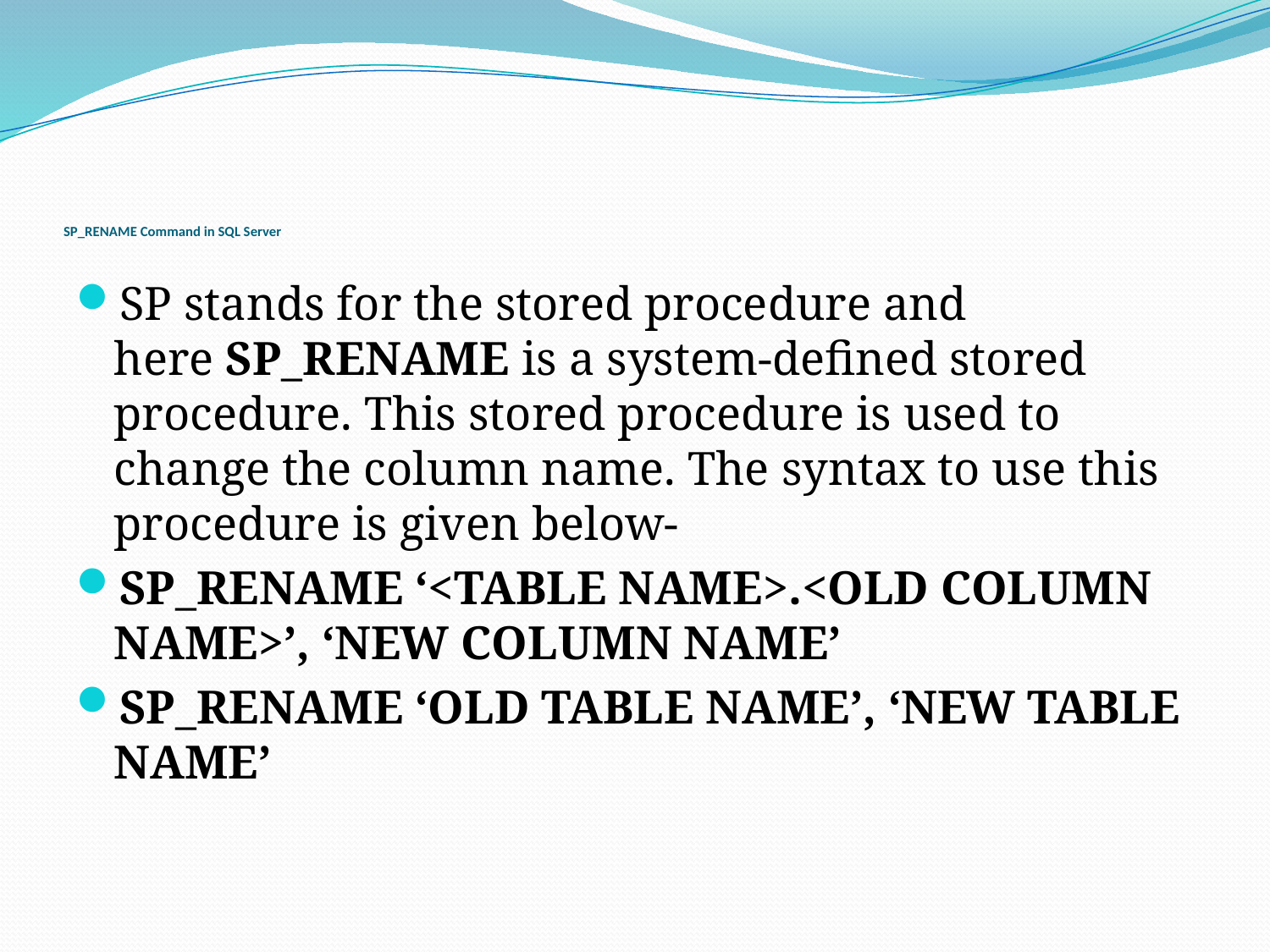

# SP_RENAME Command in SQL Server
SP stands for the stored procedure and here SP_RENAME is a system-defined stored procedure. This stored procedure is used to change the column name. The syntax to use this procedure is given below-
SP_RENAME ‘<TABLE NAME>.<OLD COLUMN NAME>’, ‘NEW COLUMN NAME’
SP_RENAME ‘OLD TABLE NAME’, ‘NEW TABLE NAME’